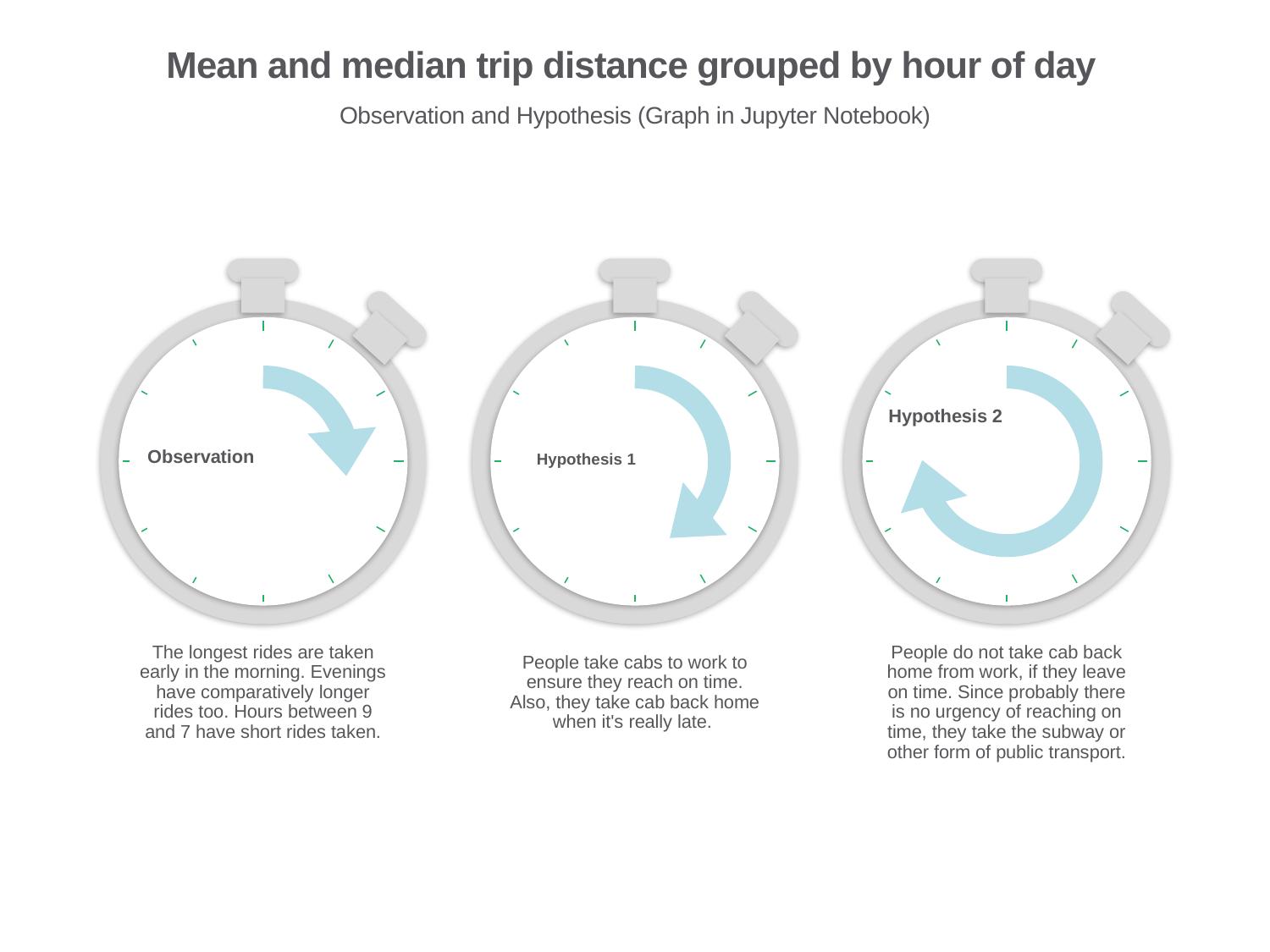

# Mean and median trip distance grouped by hour of day
Observation and Hypothesis (Graph in Jupyter Notebook)

Hypothesis 2

Observation

Hypothesis 1

The longest rides are taken early in the morning. Evenings have comparatively longer rides too. Hours between 9 and 7 have short rides taken.
People do not take cab back home from work, if they leave on time. Since probably there is no urgency of reaching on time, they take the subway or other form of public transport.
People take cabs to work to ensure they reach on time. Also, they take cab back home when it's really late.